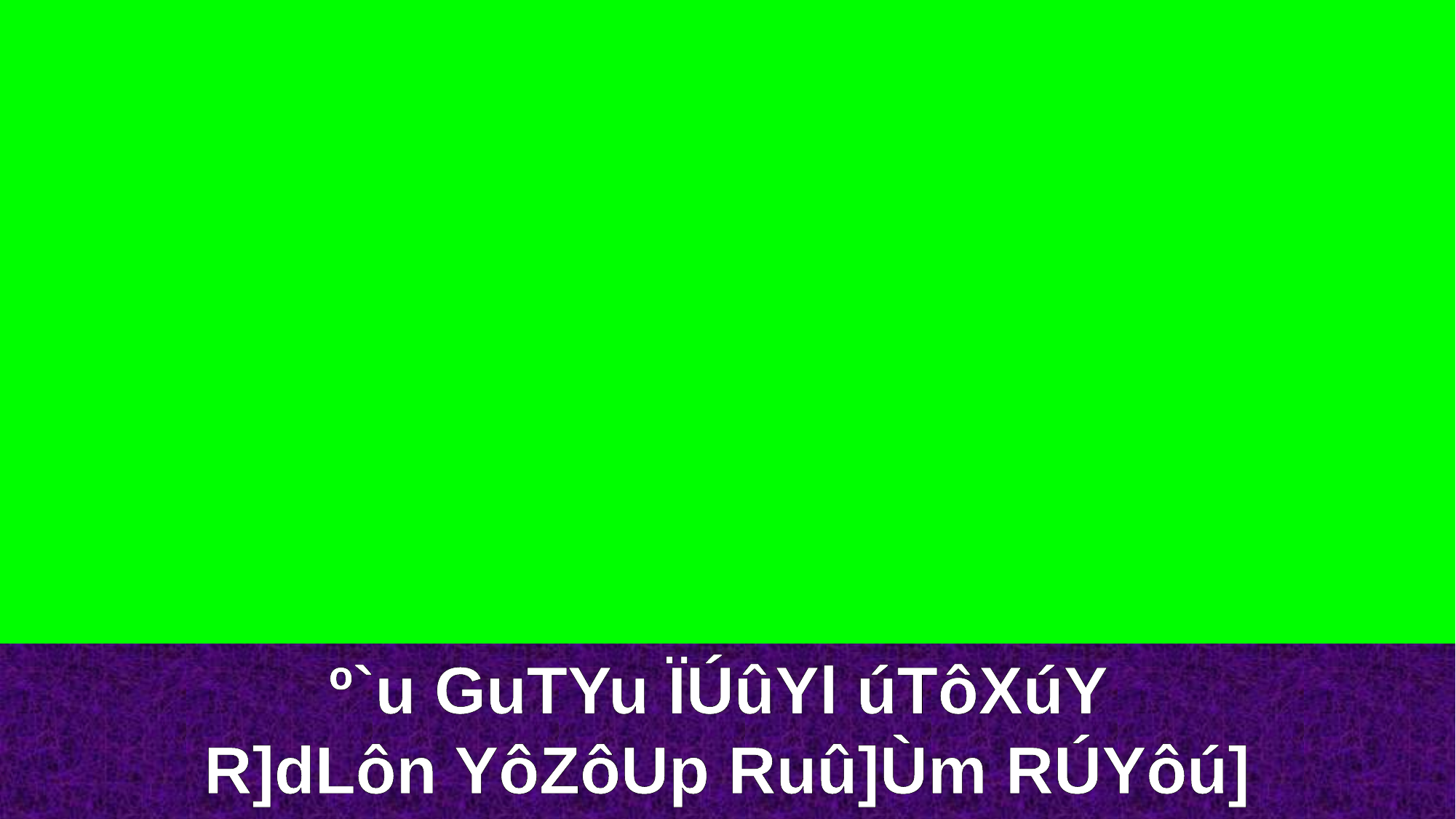

º`u GuTYu ÏÚûYl úTôXúY
R]dLôn YôZôUp Ruû]Ùm RÚYôú]